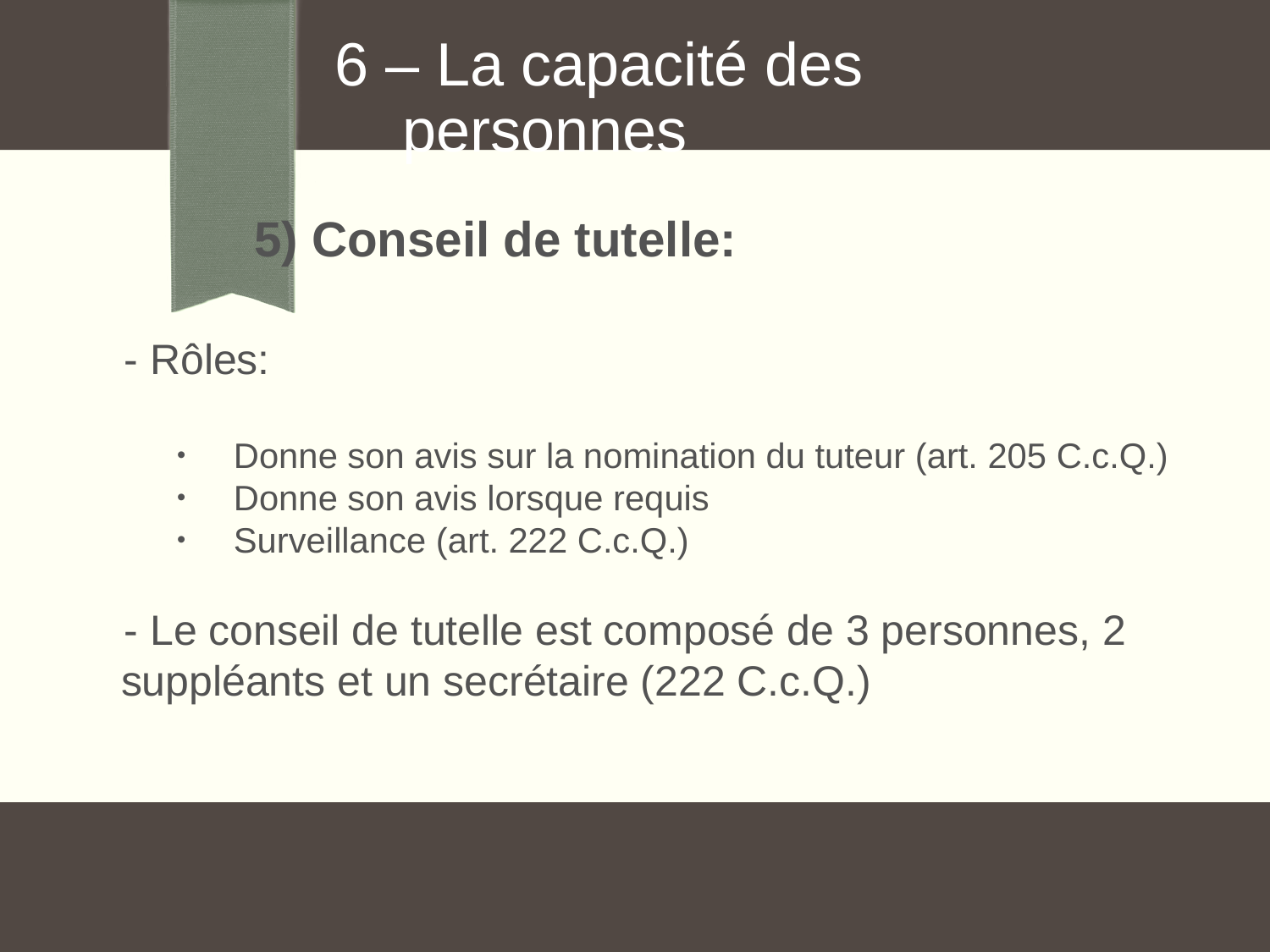

6 – La capacité des
    personnes

           5) Conseil de tutelle:

- Rôles:

Donne son avis sur la nomination du tuteur (art. 205 C.c.Q.)
Donne son avis lorsque requis
Surveillance (art. 222 C.c.Q.)

- Le conseil de tutelle est composé de 3 personnes, 2 suppléants et un secrétaire (222 C.c.Q.)